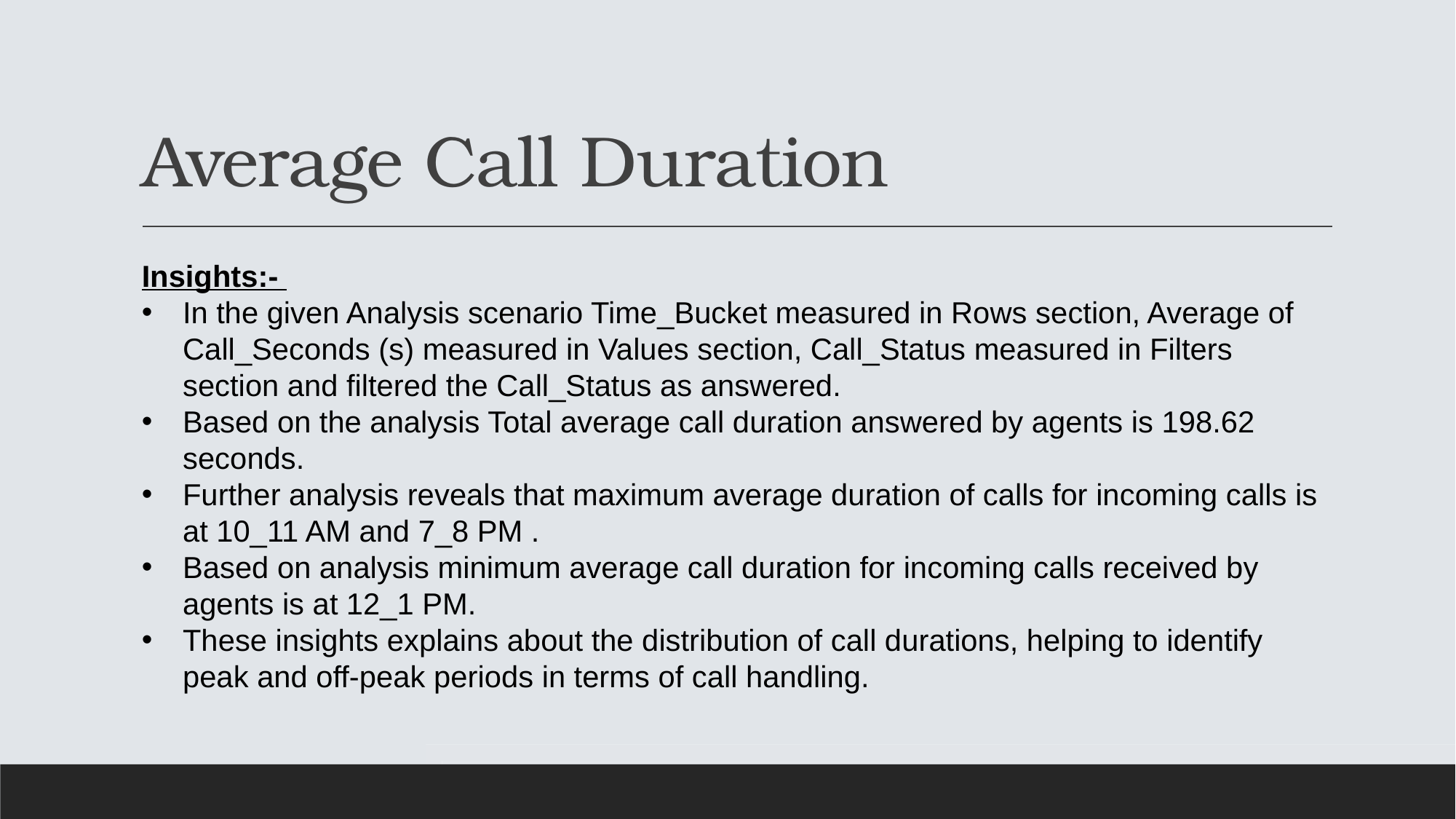

# Average Call Duration
Insights:-
In the given Analysis scenario Time_Bucket measured in Rows section, Average of Call_Seconds (s) measured in Values section, Call_Status measured in Filters section and filtered the Call_Status as answered.
Based on the analysis Total average call duration answered by agents is 198.62 seconds.
Further analysis reveals that maximum average duration of calls for incoming calls is at 10_11 AM and 7_8 PM .
Based on analysis minimum average call duration for incoming calls received by agents is at 12_1 PM.
These insights explains about the distribution of call durations, helping to identify peak and off-peak periods in terms of call handling.